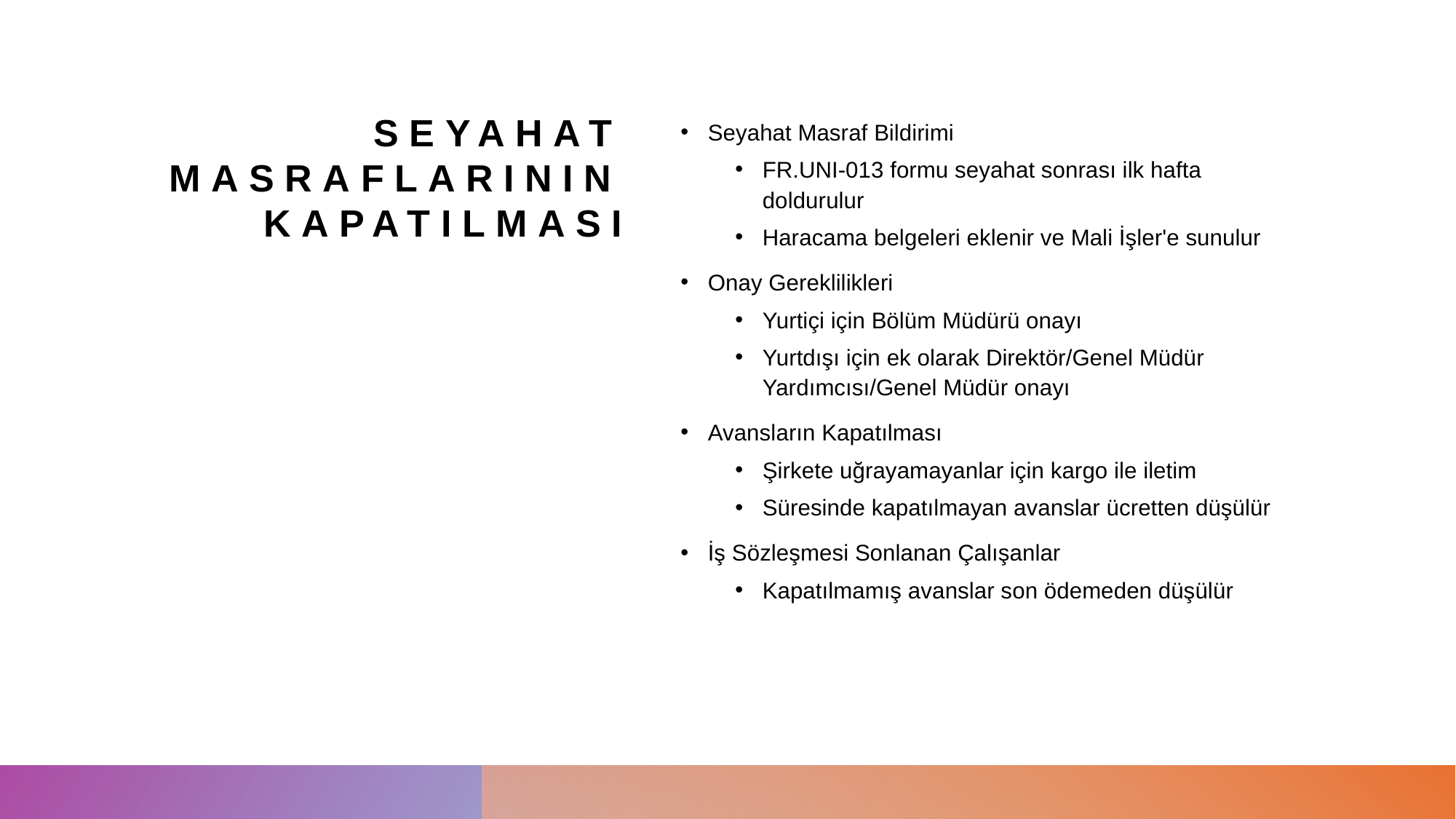

# Seyahat Masraflarının Kapatılması
Seyahat Masraf Bildirimi
FR.UNI-013 formu seyahat sonrası ilk hafta doldurulur
Haracama belgeleri eklenir ve Mali İşler'e sunulur
Onay Gereklilikleri
Yurtiçi için Bölüm Müdürü onayı
Yurtdışı için ek olarak Direktör/Genel Müdür Yardımcısı/Genel Müdür onayı
Avansların Kapatılması
Şirkete uğrayamayanlar için kargo ile iletim
Süresinde kapatılmayan avanslar ücretten düşülür
İş Sözleşmesi Sonlanan Çalışanlar
Kapatılmamış avanslar son ödemeden düşülür